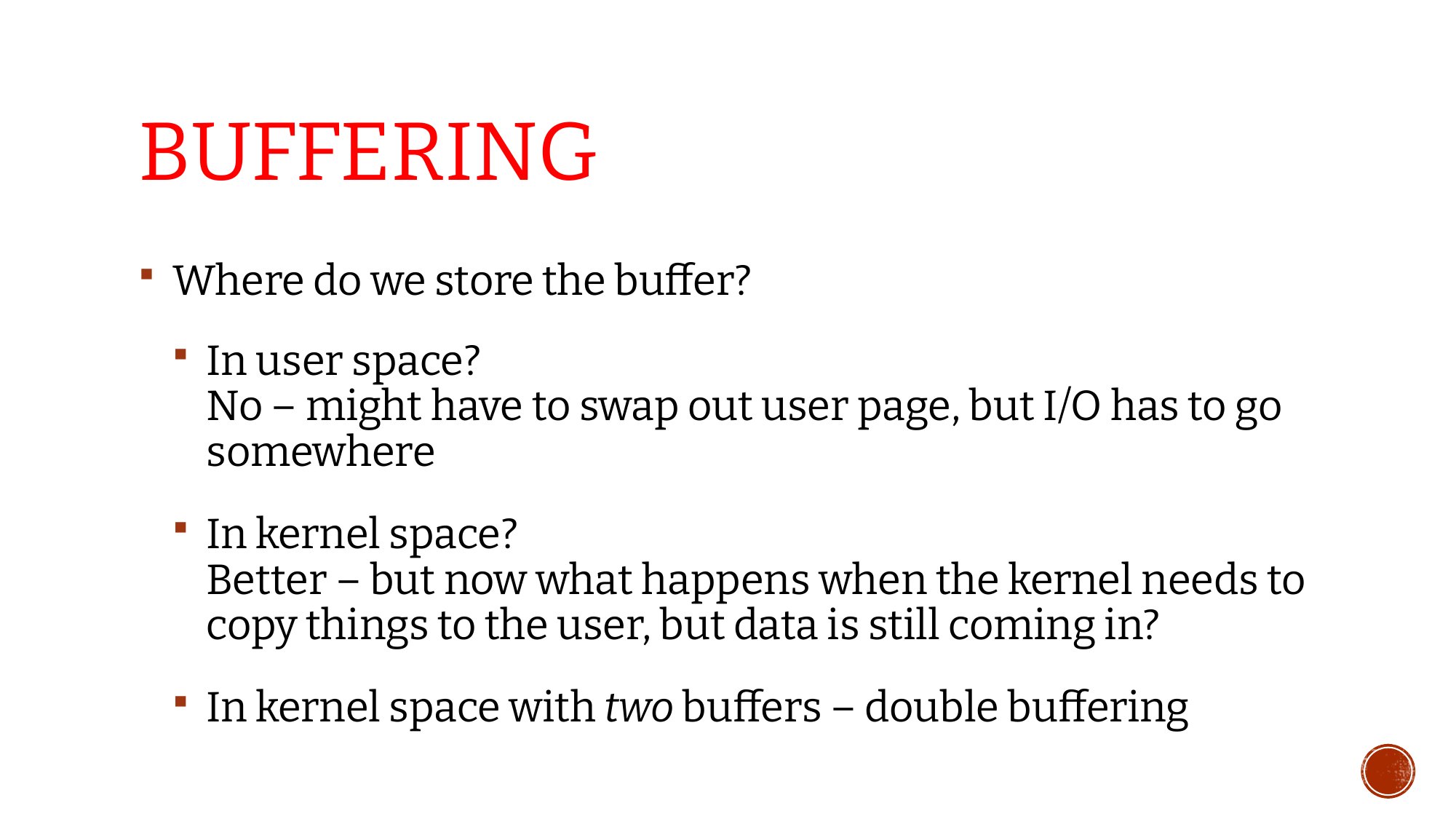

# Buffering
Where do we store the buffer?
In user space?
No – might have to swap out user page, but I/O has to go somewhere
In kernel space?
Better – but now what happens when the kernel needs to copy things to the user, but data is still coming in?
In kernel space with two buffers – double buffering